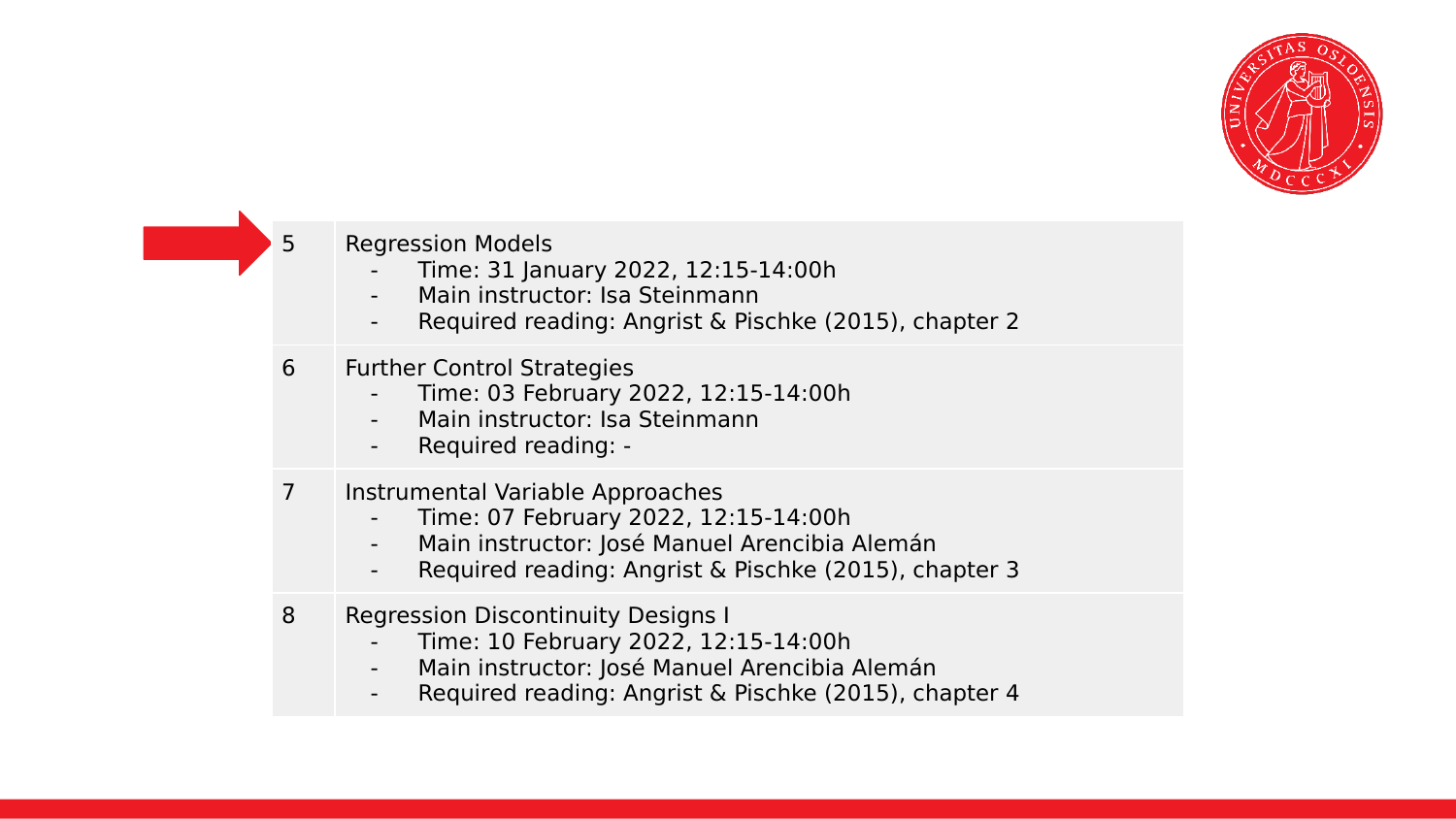

| 5 | Regression Models Time: 31 January 2022, 12:15-14:00h Main instructor: Isa Steinmann Required reading: Angrist & Pischke (2015), chapter 2 |
| --- | --- |
| 6 | Further Control Strategies Time: 03 February 2022, 12:15-14:00h Main instructor: Isa Steinmann Required reading: - |
| 7 | Instrumental Variable Approaches Time: 07 February 2022, 12:15-14:00h Main instructor: José Manuel Arencibia Alemán Required reading: Angrist & Pischke (2015), chapter 3 |
| 8 | Regression Discontinuity Designs I Time: 10 February 2022, 12:15-14:00h Main instructor: José Manuel Arencibia Alemán Required reading: Angrist & Pischke (2015), chapter 4 |